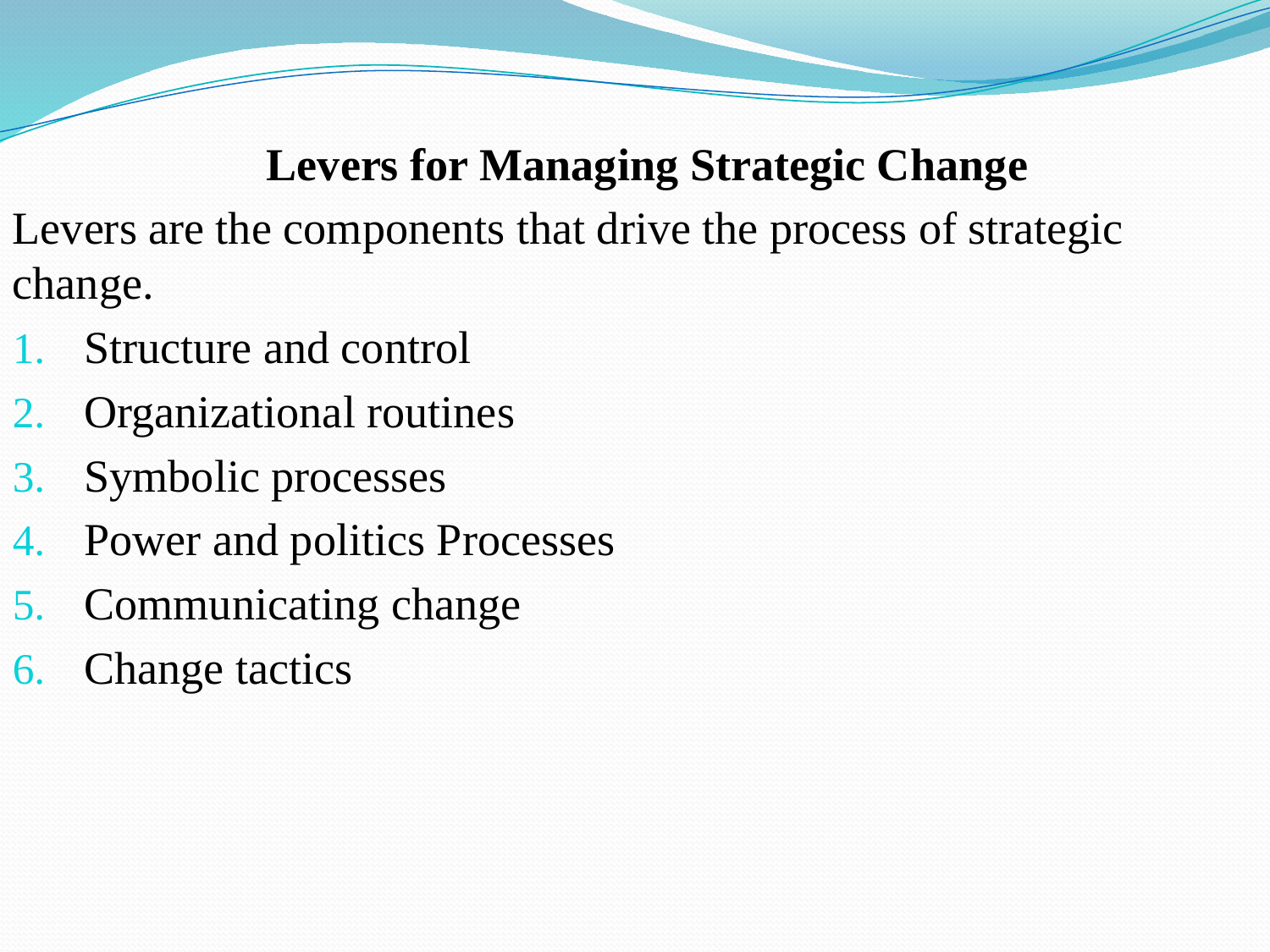

Levers for Managing Strategic Change
Levers are the components that drive the process of strategic change.
Structure and control
Organizational routines
Symbolic processes
Power and politics Processes
Communicating change
Change tactics